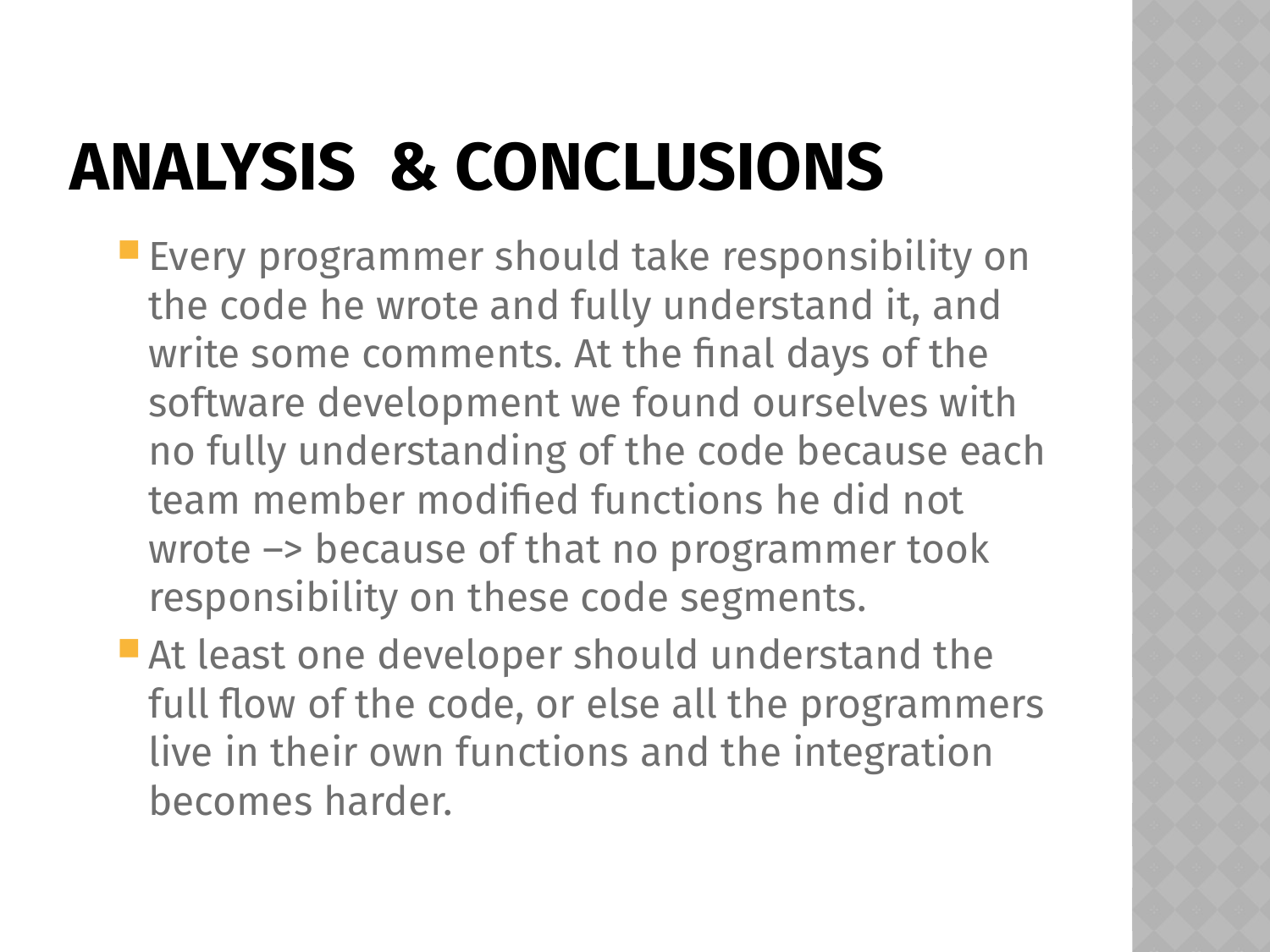

# Analysis  & Conclusions
Every programmer should take responsibility on the code he wrote and fully understand it, and write some comments. At the final days of the software development we found ourselves with no fully understanding of the code because each team member modified functions he did not wrote –> because of that no programmer took responsibility on these code segments.
At least one developer should understand the full flow of the code, or else all the programmers live in their own functions and the integration becomes harder.